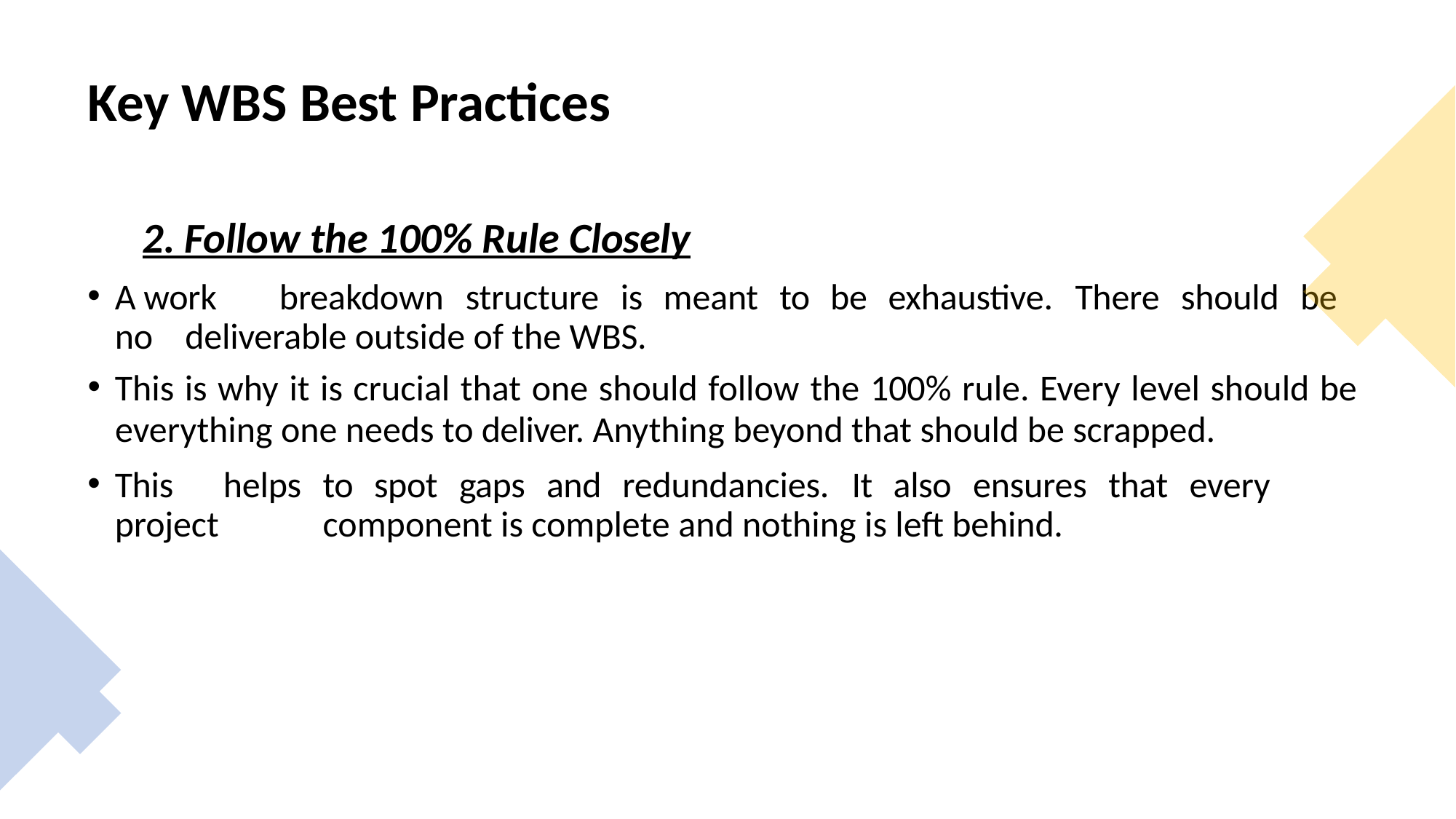

# Key WBS Best Practices

2. Follow the 100% Rule Closely
A	work	breakdown	structure	is	meant	to	be	exhaustive.	There	should	be	no 	deliverable outside of the WBS.
This is why it is crucial that one should follow the 100% rule. Every level should be
everything one needs to deliver. Anything beyond that should be scrapped.
This	helps	to	spot	gaps	and	redundancies.	It	also	ensures	that	every	project 	component is complete and nothing is left behind.